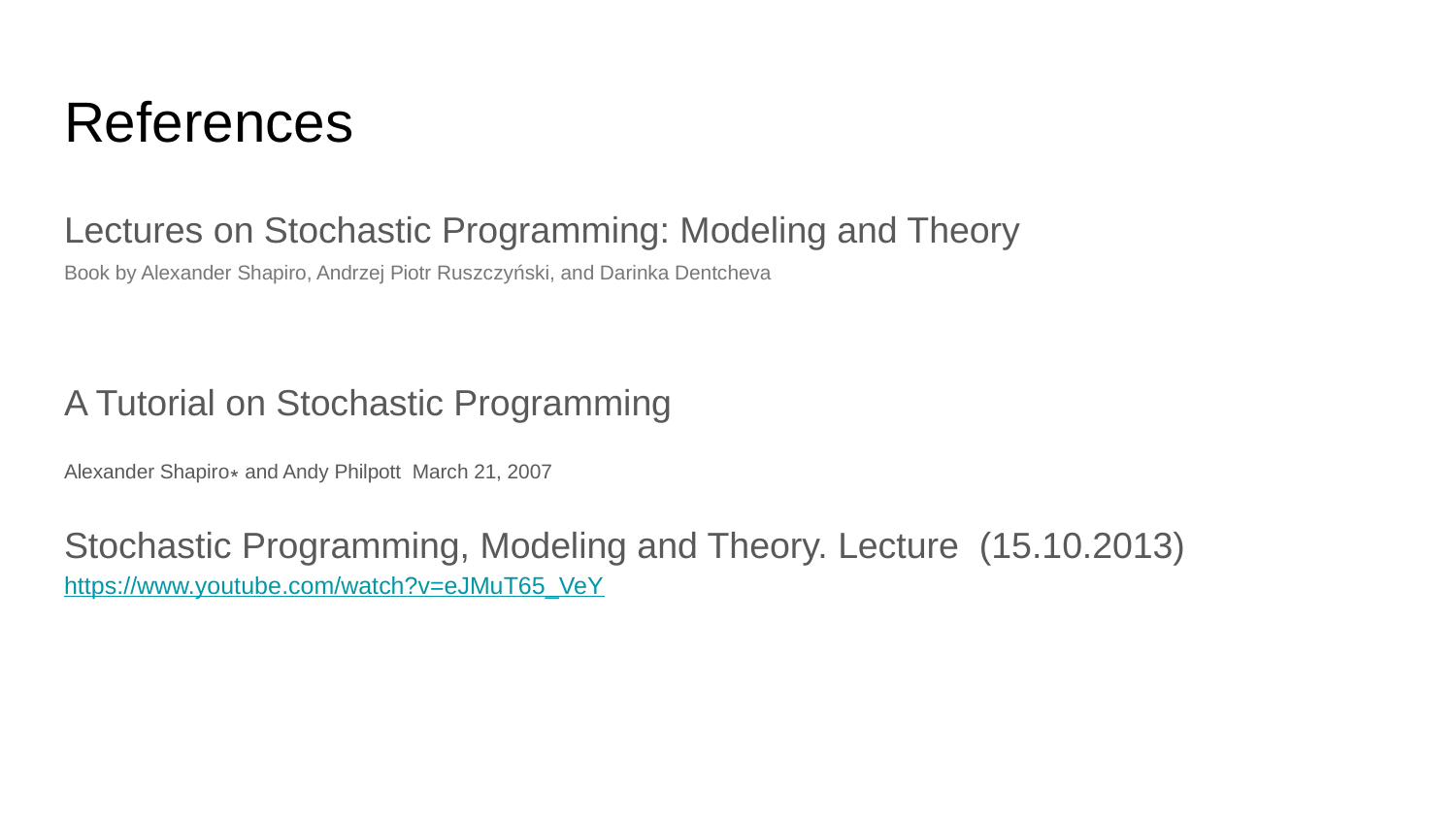

# References
Lectures on Stochastic Programming: Modeling and Theory
Book by Alexander Shapiro, Andrzej Piotr Ruszczyński, and Darinka Dentcheva

A Tutorial on Stochastic Programming
Alexander Shapiro∗ and Andy Philpott  March 21, 2007
Stochastic Programming, Modeling and Theory. Lecture  (15.10.2013)
https://www.youtube.com/watch?v=eJMuT65_VeY